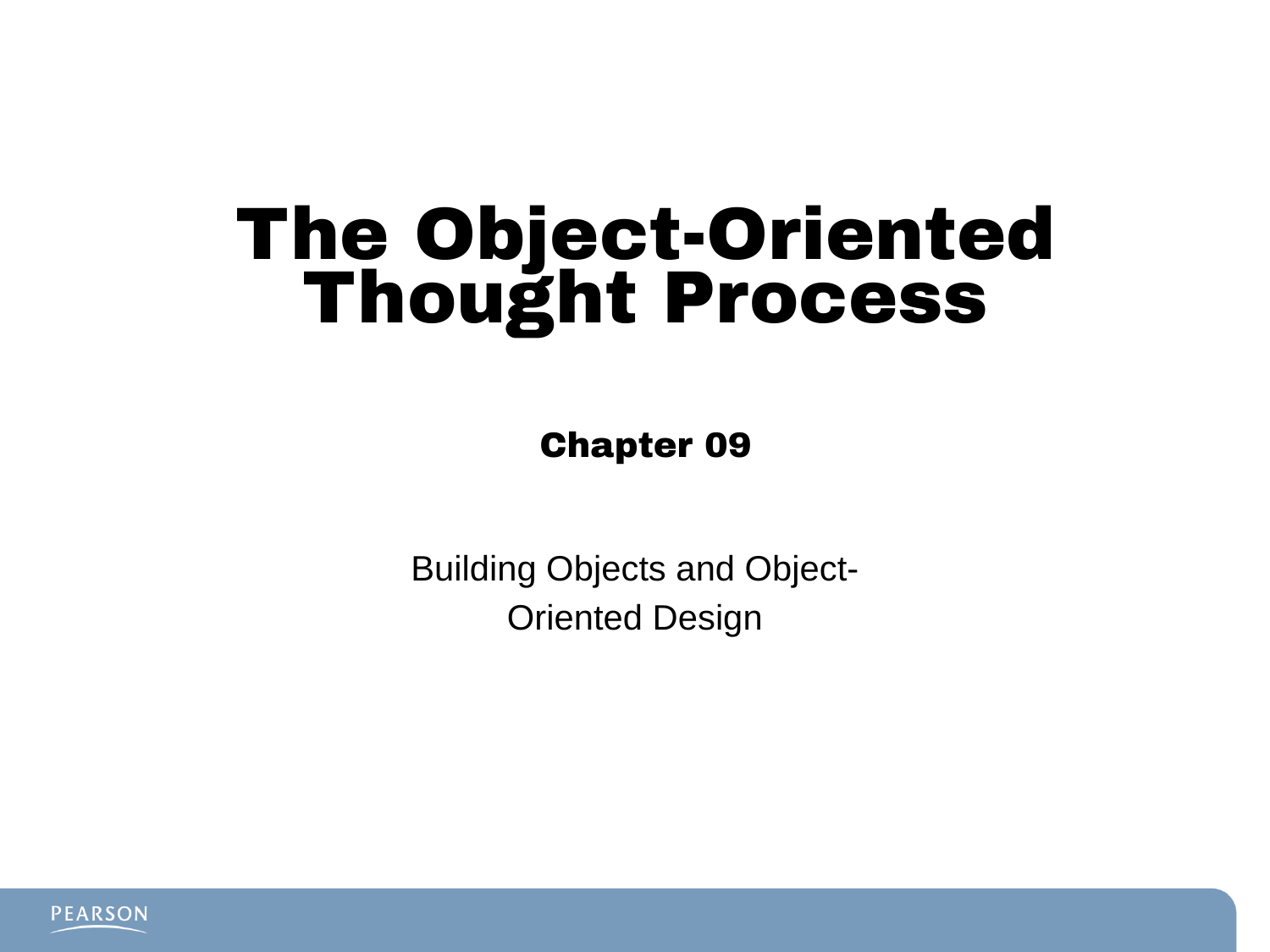

# The Object-Oriented Thought Process Chapter 09
Building Objects and Object-
Oriented Design